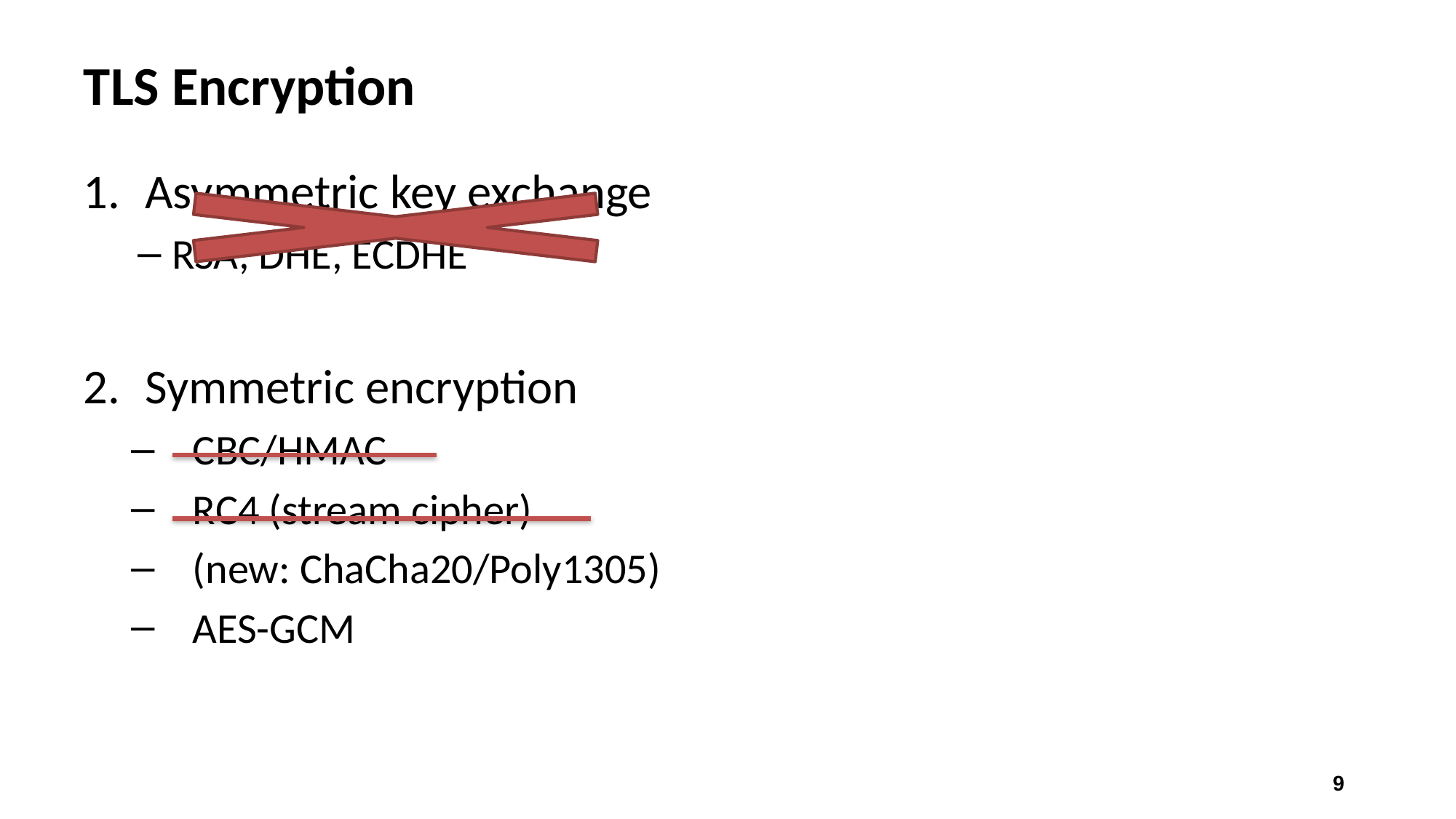

# TLS Encryption
Asymmetric key exchange
RSA, DHE, ECDHE

Symmetric encryption
CBC/HMAC
RC4 (stream cipher)
(new: ChaCha20/Poly1305)
AES-GCM

9